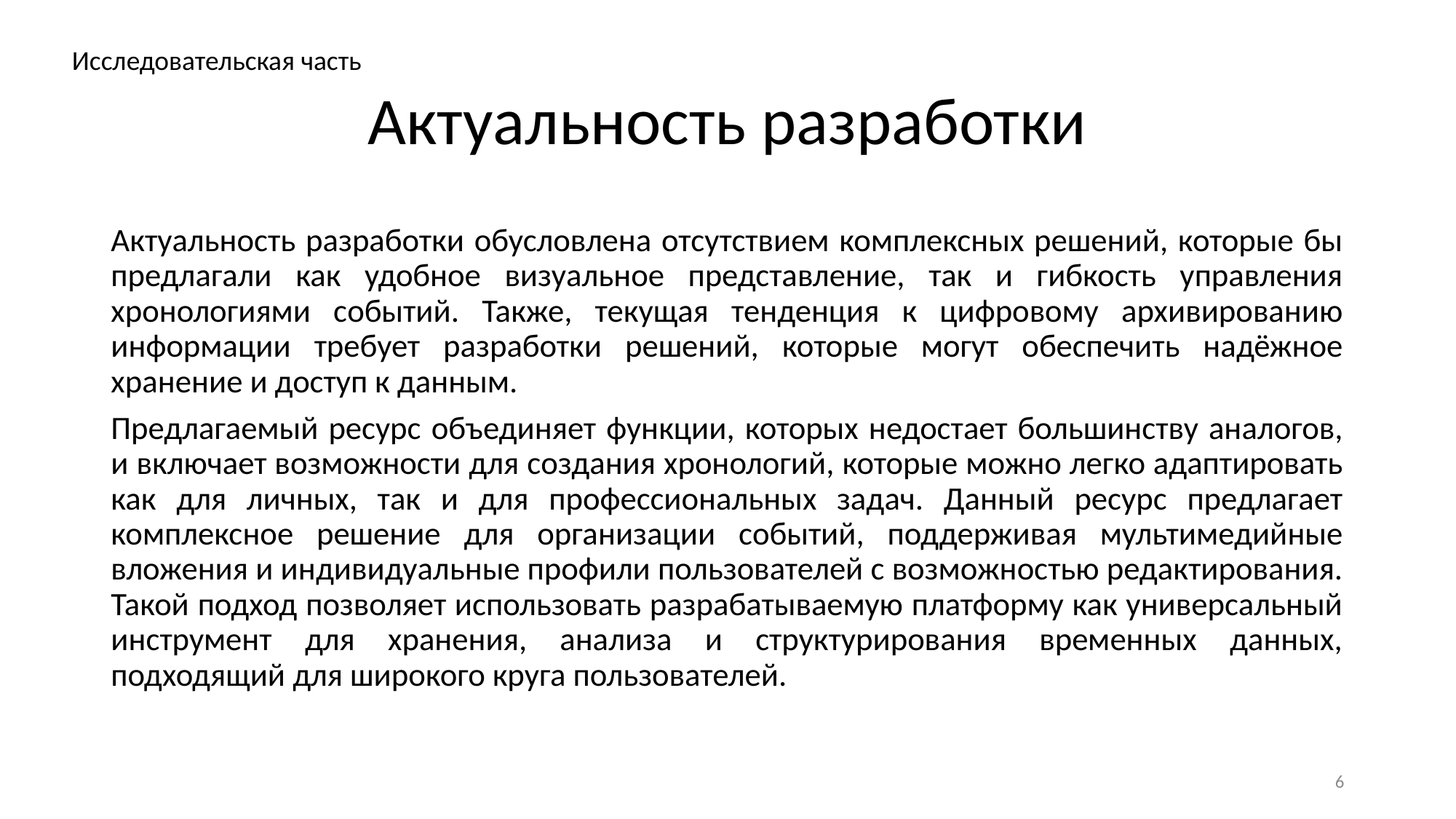

Исследовательская часть
# Актуальность разработки
Актуальность разработки обусловлена отсутствием комплексных решений, которые бы предлагали как удобное визуальное представление, так и гибкость управления хронологиями событий. Также, текущая тенденция к цифровому архивированию информации требует разработки решений, которые могут обеспечить надёжное хранение и доступ к данным.
Предлагаемый ресурс объединяет функции, которых недостает большинству аналогов, и включает возможности для создания хронологий, которые можно легко адаптировать как для личных, так и для профессиональных задач. Данный ресурс предлагает комплексное решение для организации событий, поддерживая мультимедийные вложения и индивидуальные профили пользователей с возможностью редактирования. Такой подход позволяет использовать разрабатываемую платформу как универсальный инструмент для хранения, анализа и структурирования временных данных, подходящий для широкого круга пользователей.

6